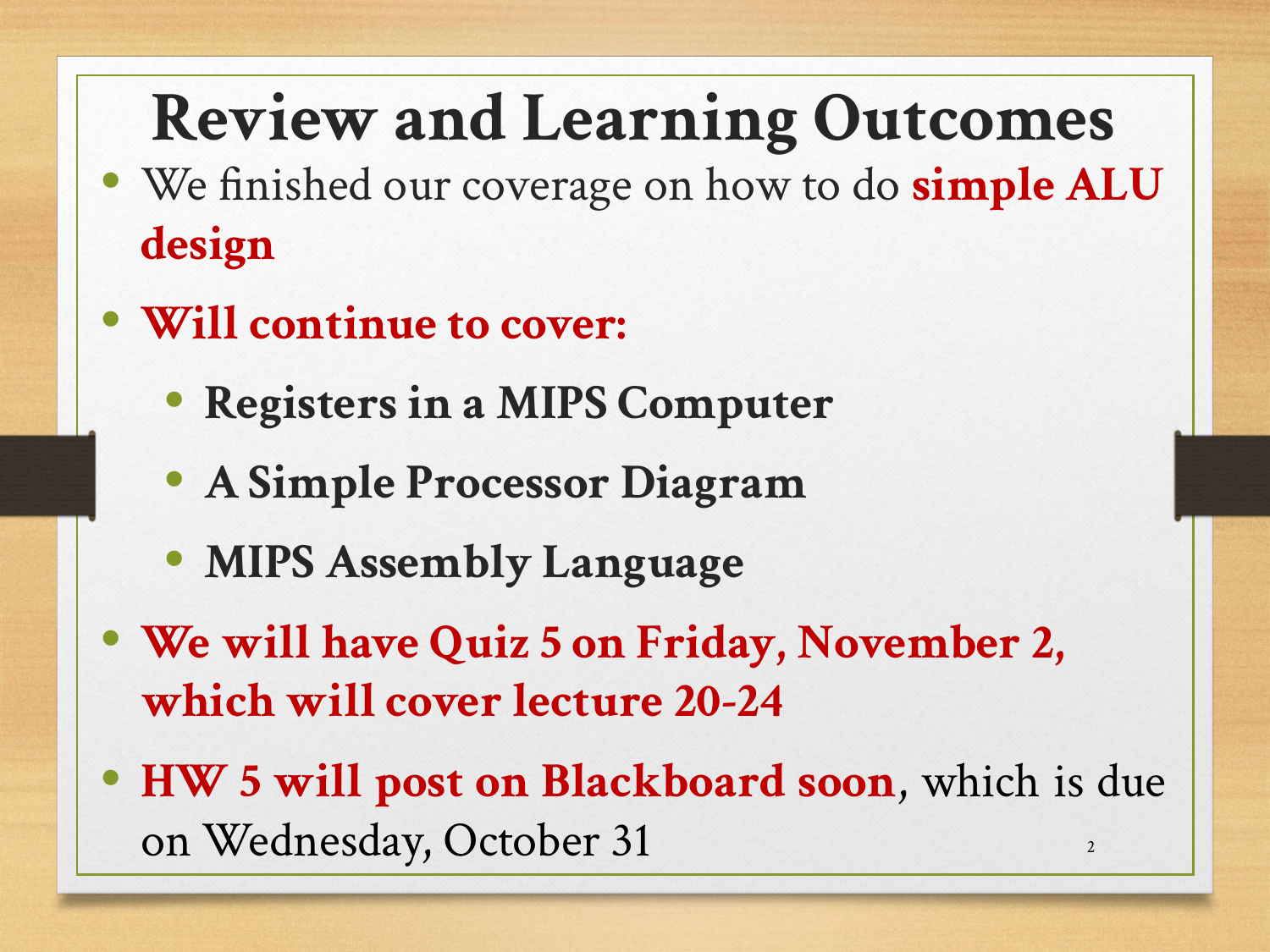

Review and Learning Outcomes
We finished our coverage on how to do simple ALU design
Will continue to cover:
Registers in a MIPS Computer
A Simple Processor Diagram
MIPS Assembly Language
We will have Quiz 5 on Friday, November 2, which will cover lecture 20-24
HW 5 will post on Blackboard soon, which is due on Wednesday, October 31

2